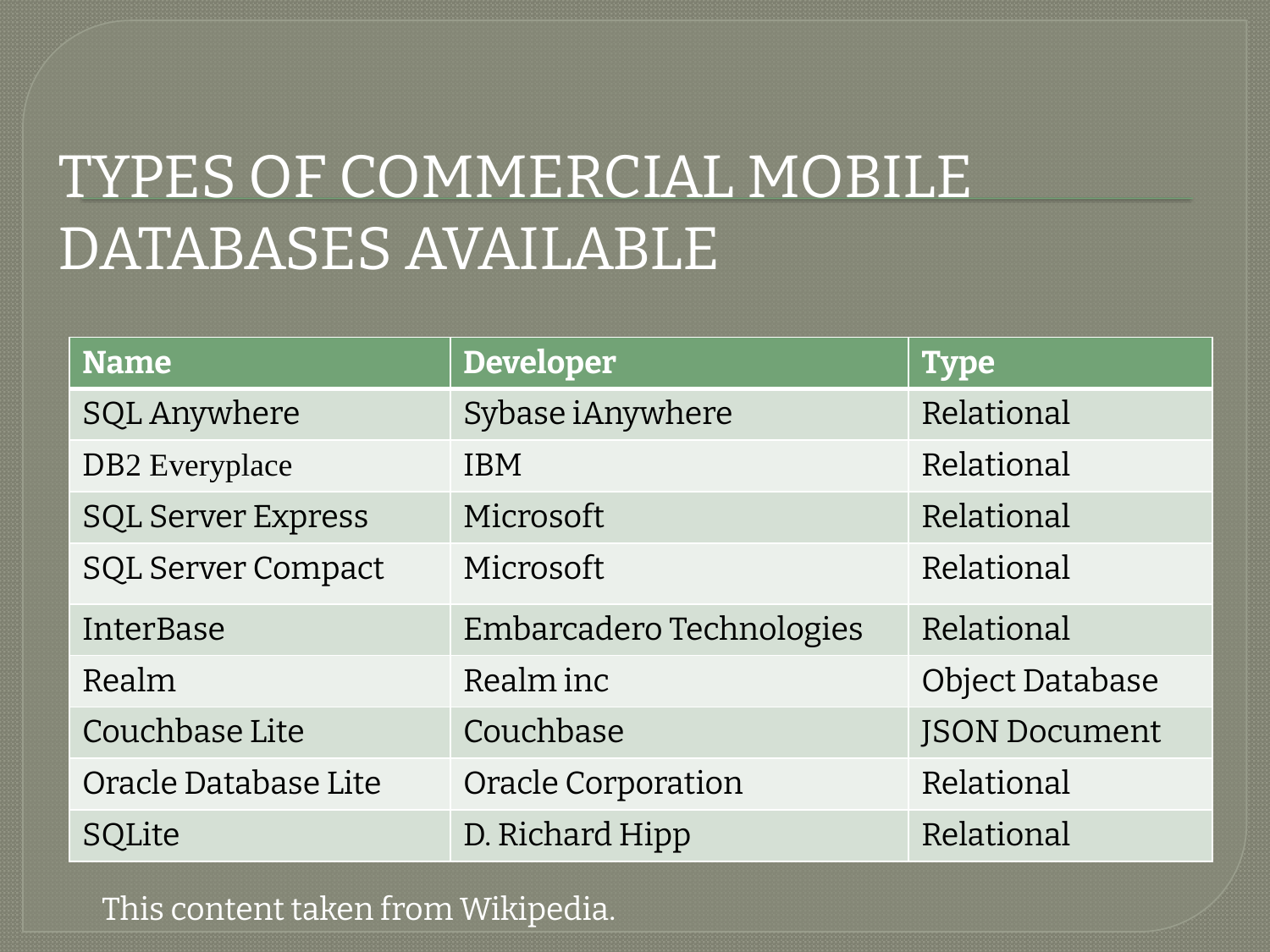

# TYPES OF COMMERCIAL MOBILE DATABASES AVAILABLE
| Name | Developer | Type |
| --- | --- | --- |
| SQL Anywhere | Sybase iAnywhere | Relational |
| DB2 Everyplace | IBM | Relational |
| SQL Server Express | Microsoft | Relational |
| SQL Server Compact | Microsoft | Relational |
| InterBase | Embarcadero Technologies | Relational |
| Realm | Realm inc | Object Database |
| Couchbase Lite | Couchbase | JSON Document |
| Oracle Database Lite | Oracle Corporation | Relational |
| SQLite | D. Richard Hipp | Relational |
This content taken from Wikipedia.